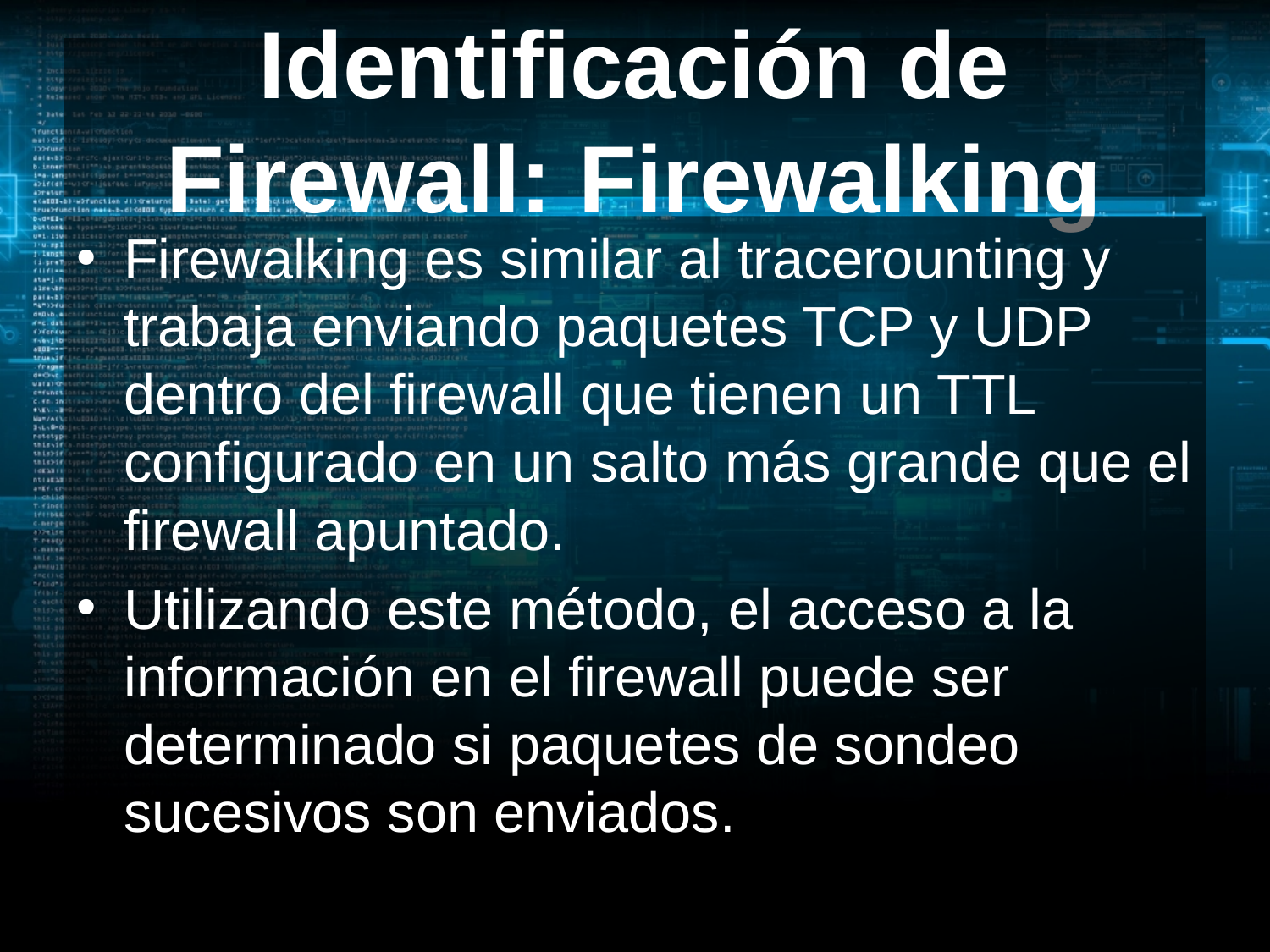

# Identificación de Firewall: Firewalking
Firewalking es similar al tracerounting y trabaja enviando paquetes TCP y UDP dentro del firewall que tienen un TTL configurado en un salto más grande que el firewall apuntado.
Utilizando este método, el acceso a la información en el firewall puede ser determinado si paquetes de sondeo sucesivos son enviados.